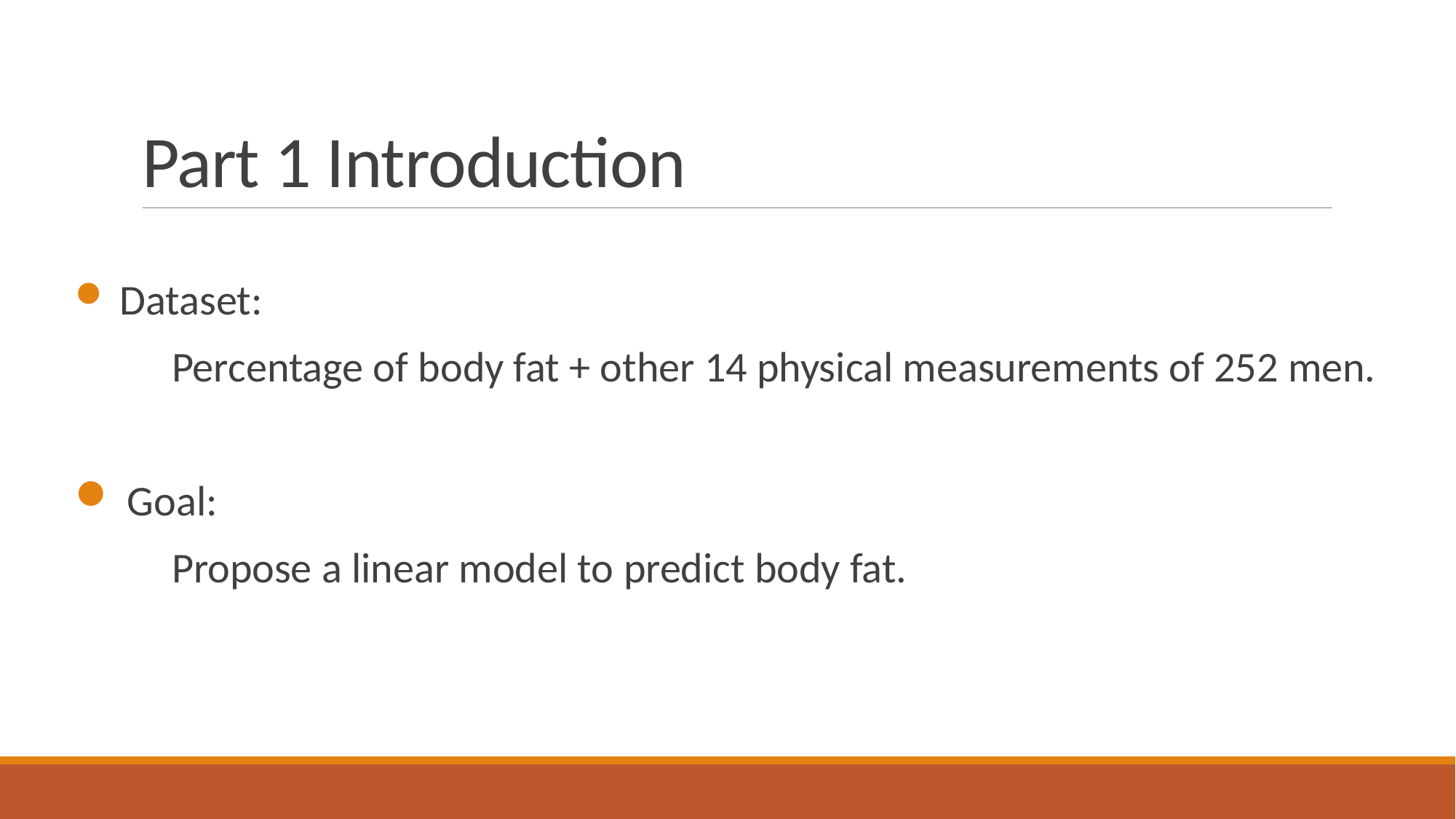

# Part 1 Introduction

 Dataset:
          Percentage of body fat + other 14 physical measurements of 252 men.

 Goal:
          Propose a linear model to predict body fat.